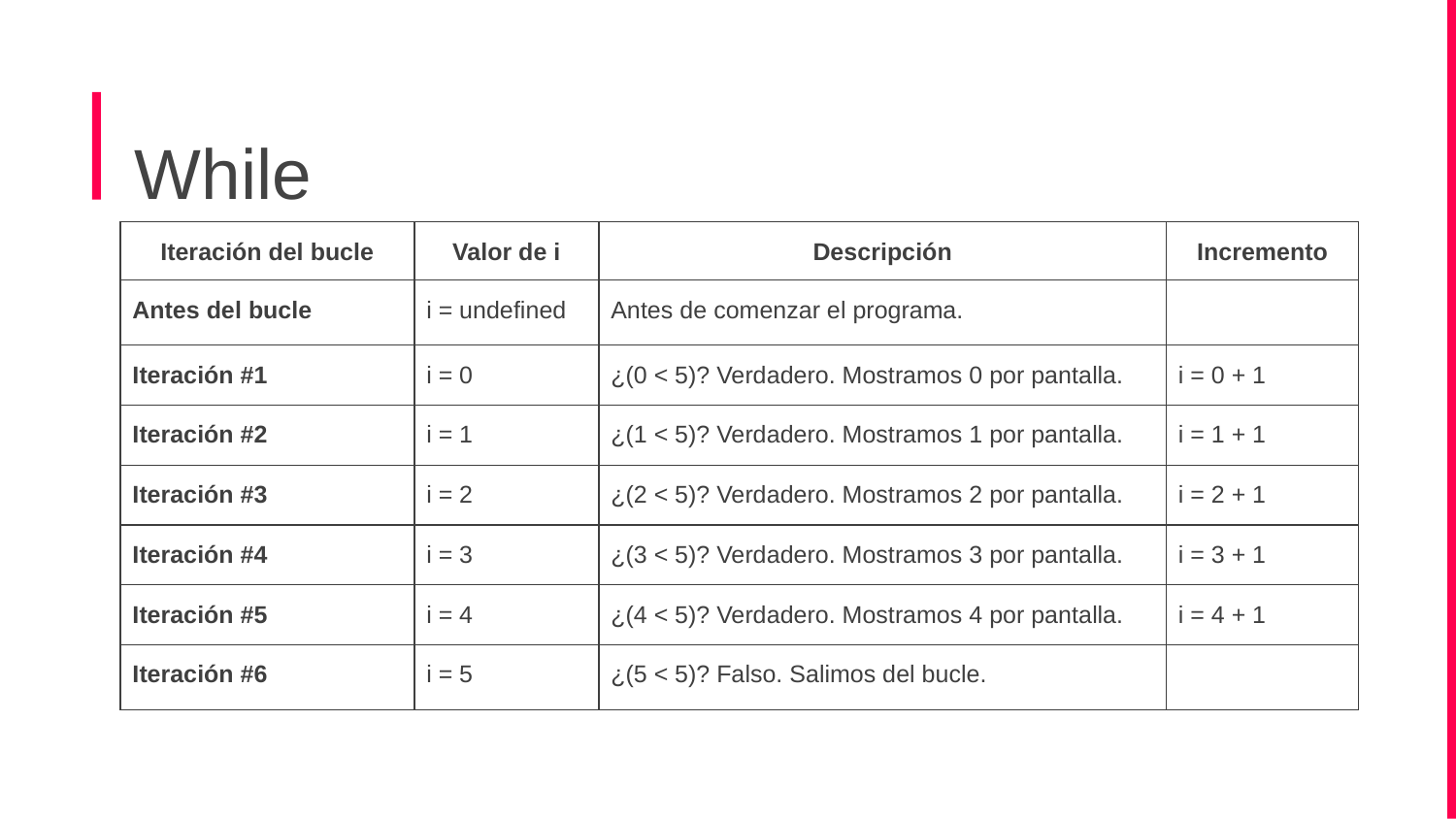

While

| Iteración del bucle | Valor de i | Descripción | Incremento |
| --- | --- | --- | --- |
| Antes del bucle | i = undefined | Antes de comenzar el programa. |  |
| Iteración #1 | i = 0 | ¿(0 < 5)? Verdadero. Mostramos 0 por pantalla. | i = 0 + 1 |
| Iteración #2 | i = 1 | ¿(1 < 5)? Verdadero. Mostramos 1 por pantalla. | i = 1 + 1 |
| Iteración #3 | i = 2 | ¿(2 < 5)? Verdadero. Mostramos 2 por pantalla. | i = 2 + 1 |
| Iteración #4 | i = 3 | ¿(3 < 5)? Verdadero. Mostramos 3 por pantalla. | i = 3 + 1 |
| Iteración #5 | i = 4 | ¿(4 < 5)? Verdadero. Mostramos 4 por pantalla. | i = 4 + 1 |
| Iteración #6 | i = 5 | ¿(5 < 5)? Falso. Salimos del bucle. |  |